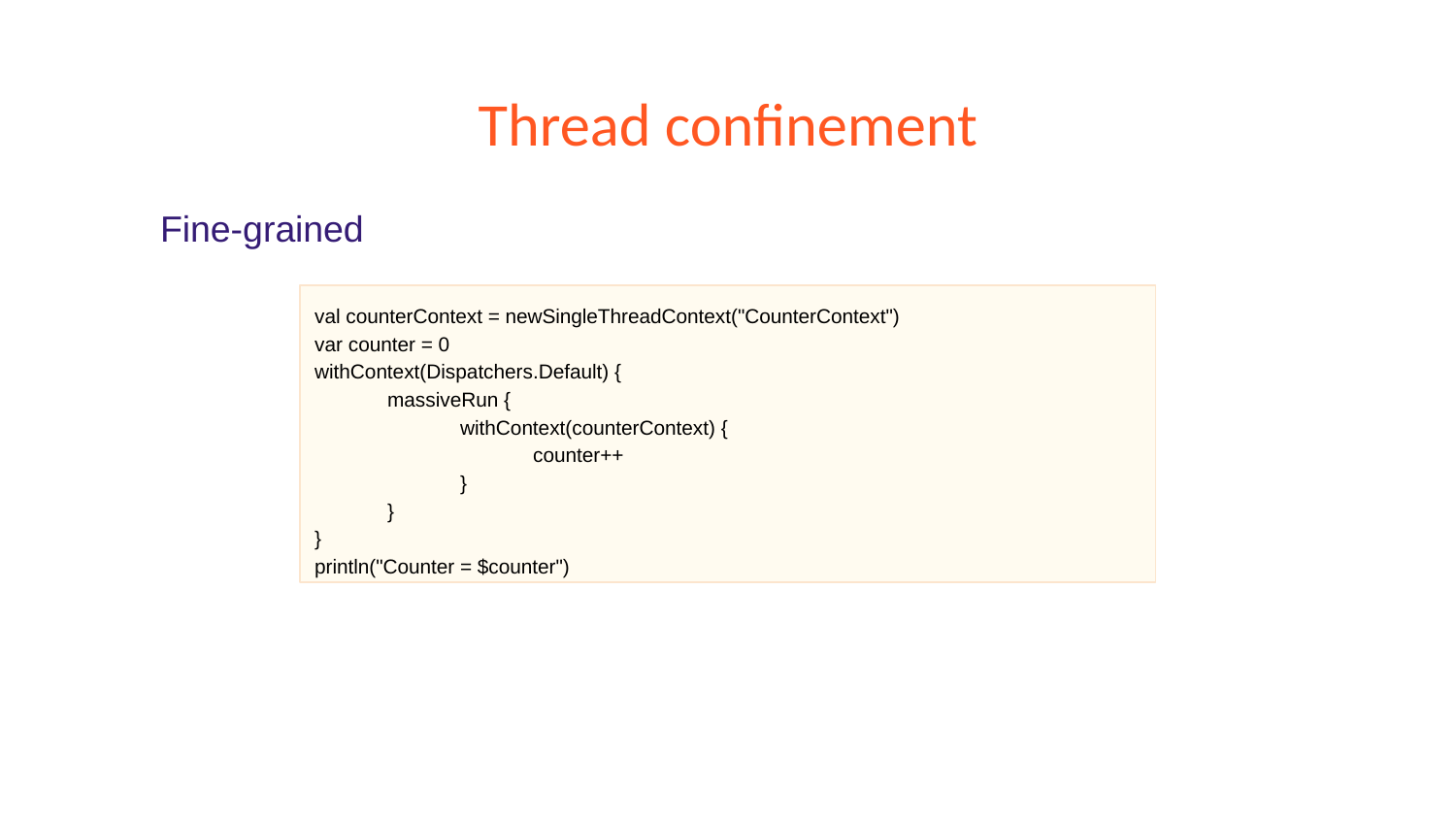

# Thread confinement
Fine-grained

val counterContext = newSingleThreadContext("CounterContext")
var counter = 0
withContext(Dispatchers.Default) {
massiveRun {
withContext(counterContext) {
counter++
}
}
}
println("Counter = $counter")